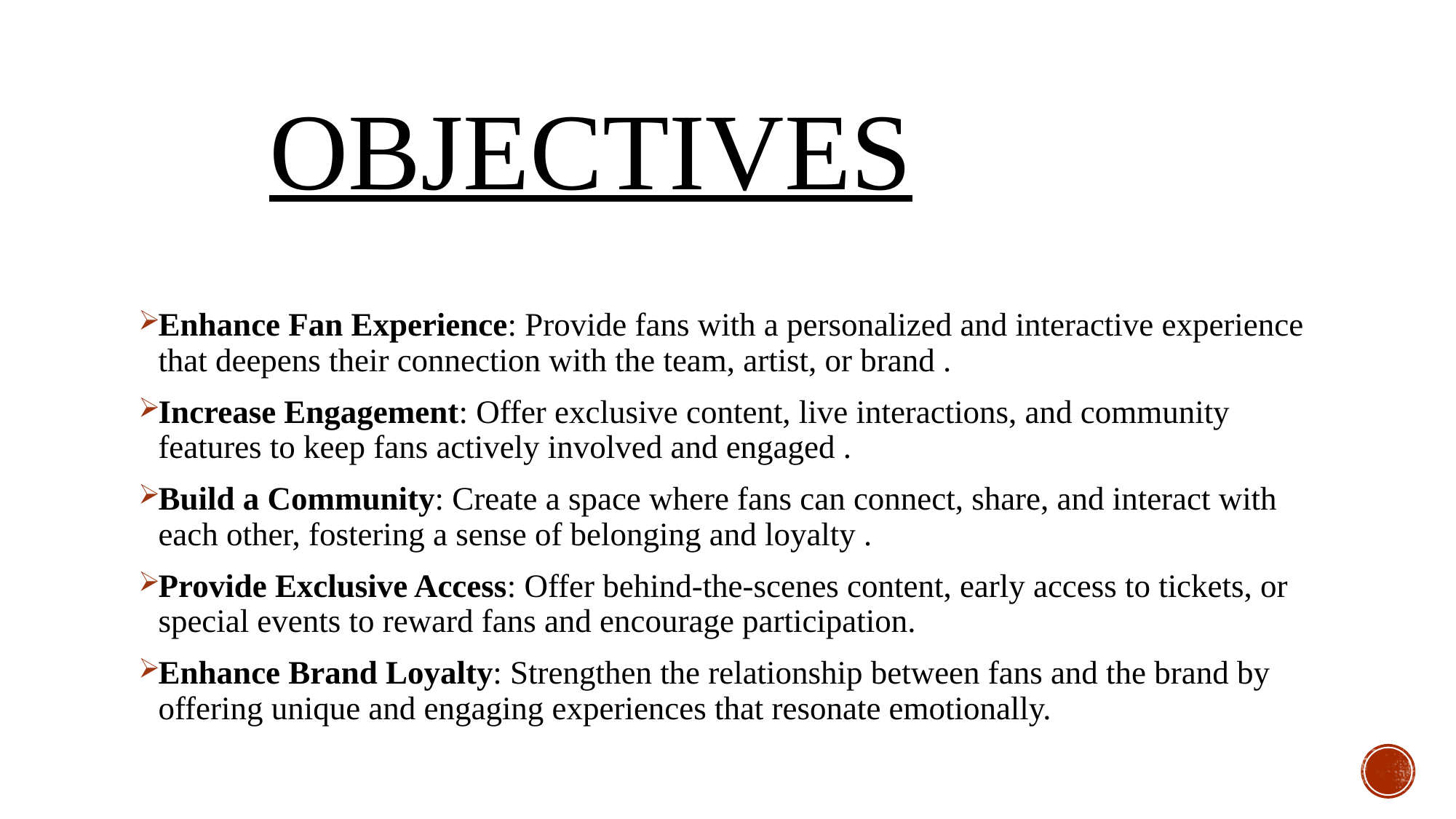

# OBJECTIVES

Enhance Fan Experience: Provide fans with a personalized and interactive experience that deepens their connection with the team, artist, or brand .
Increase Engagement: Offer exclusive content, live interactions, and community features to keep fans actively involved and engaged .
Build a Community: Create a space where fans can connect, share, and interact with each other, fostering a sense of belonging and loyalty .
Provide Exclusive Access: Offer behind-the-scenes content, early access to tickets, or special events to reward fans and encourage participation.
Enhance Brand Loyalty: Strengthen the relationship between fans and the brand by offering unique and engaging experiences that resonate emotionally.